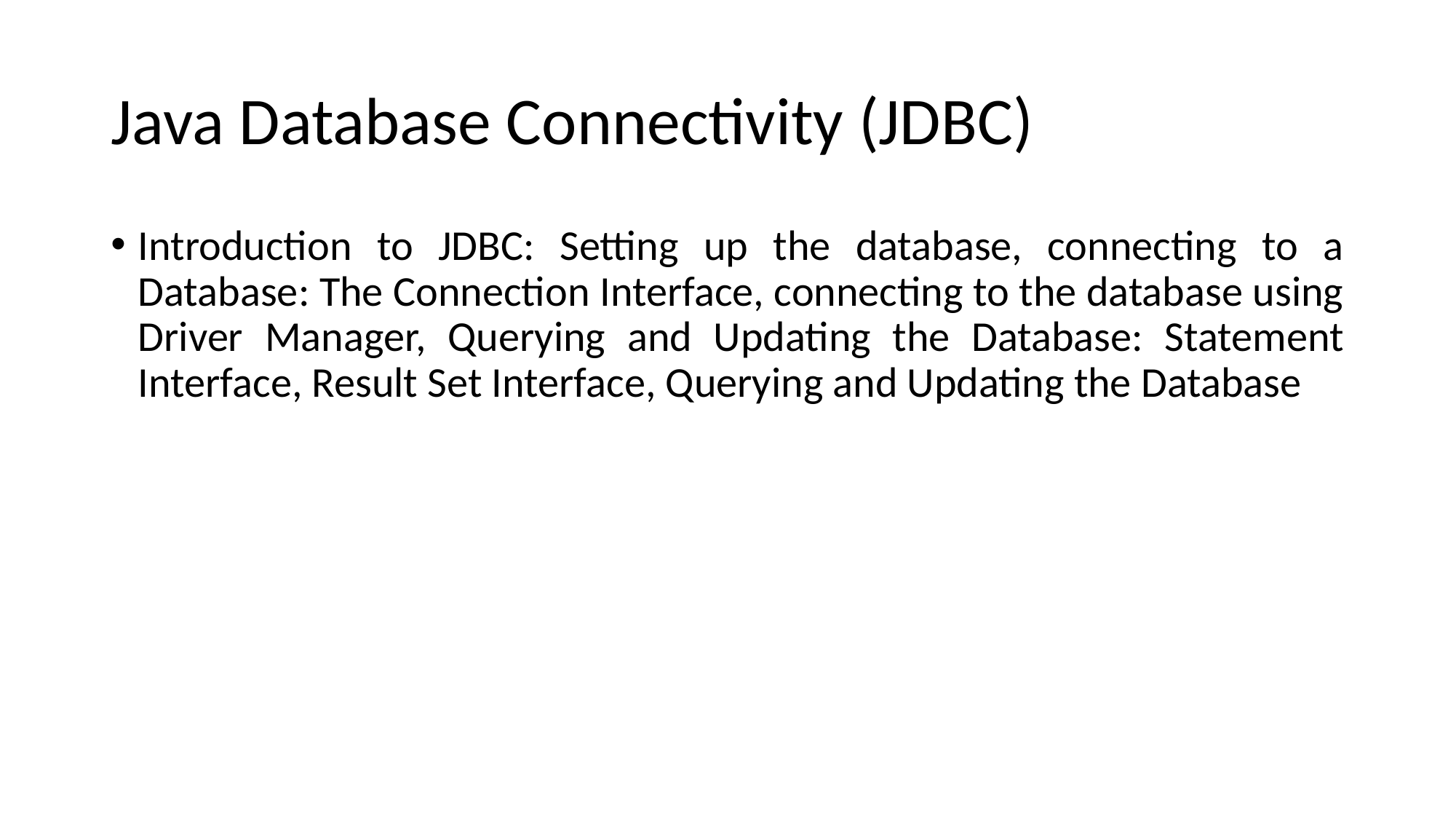

# Java Database Connectivity (JDBC)
Introduction to JDBC: Setting up the database, connecting to a Database: The Connection Interface, connecting to the database using Driver Manager, Querying and Updating the Database: Statement Interface, Result Set Interface, Querying and Updating the Database